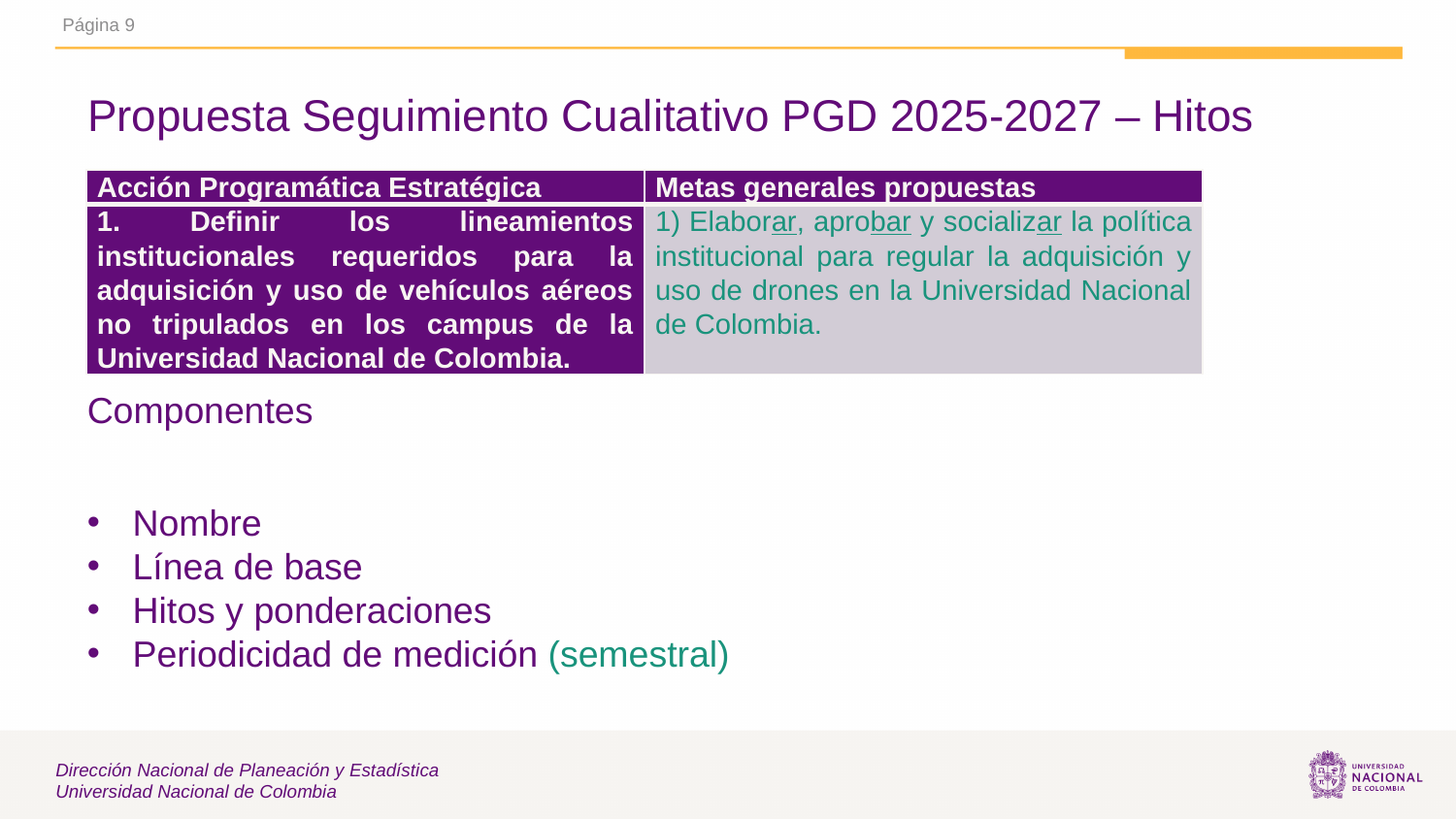

Página 9
# Propuesta Seguimiento Cualitativo PGD 2025-2027 – Hitos
| Acción Programática Estratégica | Metas generales propuestas |
| --- | --- |
| 1. Definir los lineamientos institucionales requeridos para la adquisición y uso de vehículos aéreos no tripulados en los campus de la Universidad Nacional de Colombia. | 1) Elaborar, aprobar y socializar la política institucional para regular la adquisición y uso de drones en la Universidad Nacional de Colombia. |
Componentes
Nombre
Línea de base
Hitos y ponderaciones
Periodicidad de medición (semestral)
Dirección Nacional de Planeación y Estadística
Universidad Nacional de Colombia